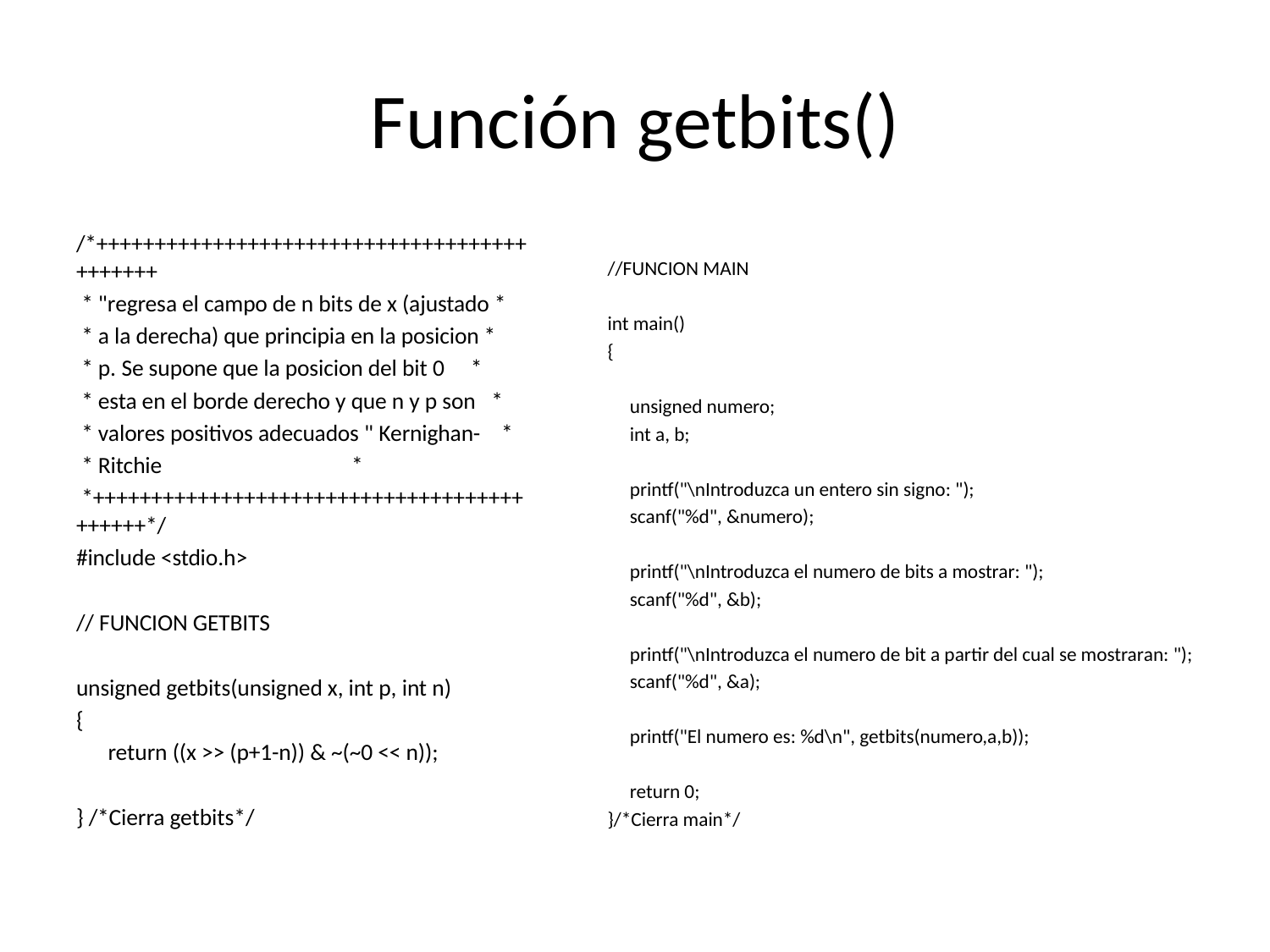

# Función getbits()
/*++++++++++++++++++++++++++++++++++++++++++++
 * "regresa el campo de n bits de x (ajustado *
 * a la derecha) que principia en la posicion *
 * p. Se supone que la posicion del bit 0     *
 * esta en el borde derecho y que n y p son   *
 * valores positivos adecuados " Kernighan-    *
 * Ritchie                                    *
 *+++++++++++++++++++++++++++++++++++++++++++*/
#include <stdio.h>

// FUNCION GETBITS

unsigned getbits(unsigned x, int p, int n)
{
      return ((x >> (p+1-n)) & ~(~0 << n));

} /*Cierra getbits*/

//FUNCION MAIN

int main()
{

     unsigned numero;
     int a, b;

     printf("\nIntroduzca un entero sin signo: ");
     scanf("%d", &numero);

     printf("\nIntroduzca el numero de bits a mostrar: ");
     scanf("%d", &b);

     printf("\nIntroduzca el numero de bit a partir del cual se mostraran: ");
     scanf("%d", &a);

     printf("El numero es: %d\n", getbits(numero,a,b));

     return 0;
}/*Cierra main*/